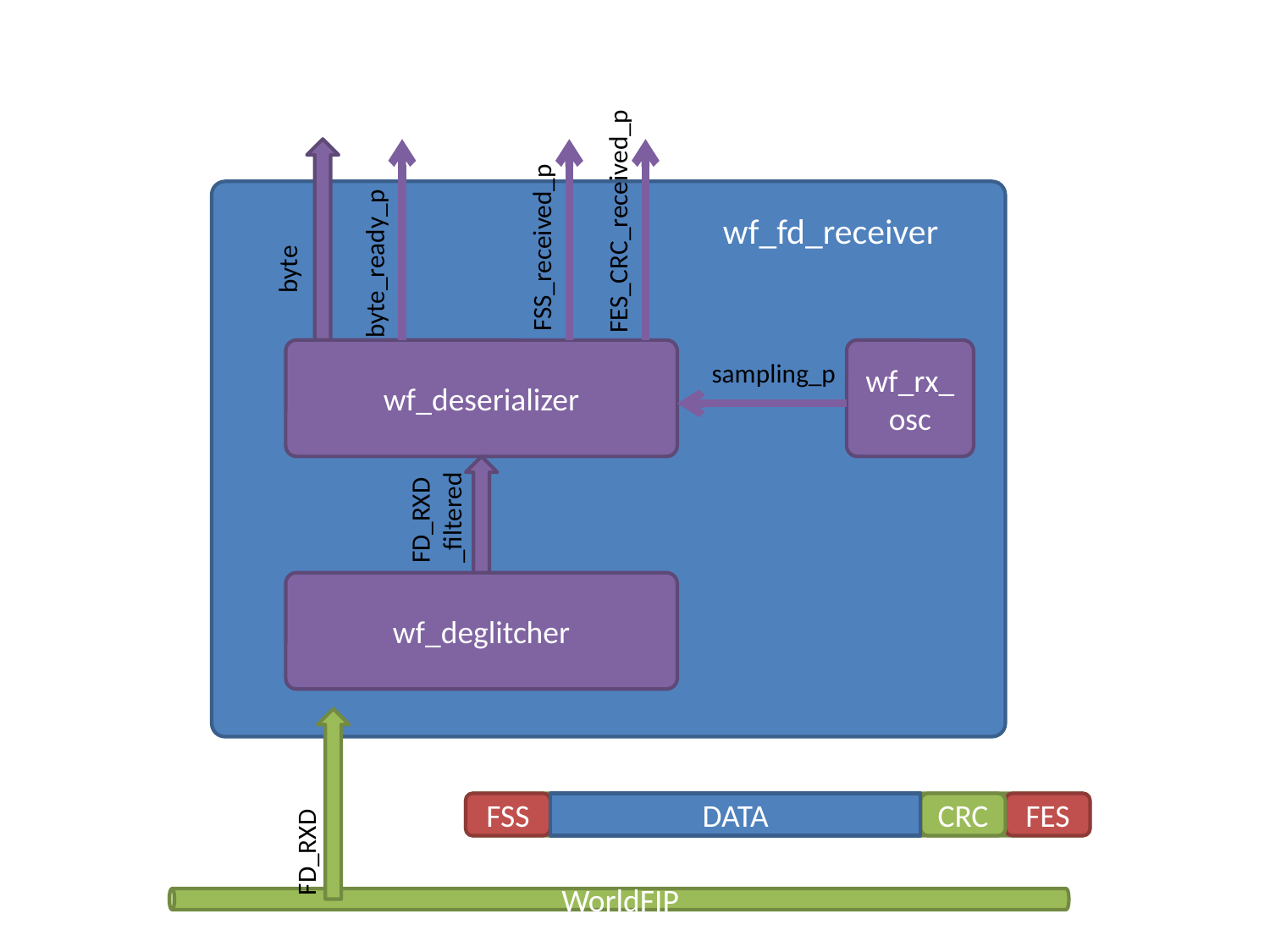

FES_CRC_received_p
wf_fd_receiver

FSS_received_p
byte_ready_p
byte
wf_deserializer
wf_rx_osc
sampling_p
WorldFIP
FD_RXD
_filtered

wf_deglitcher

FSS
DATA
CRC
FES
FD_RXD